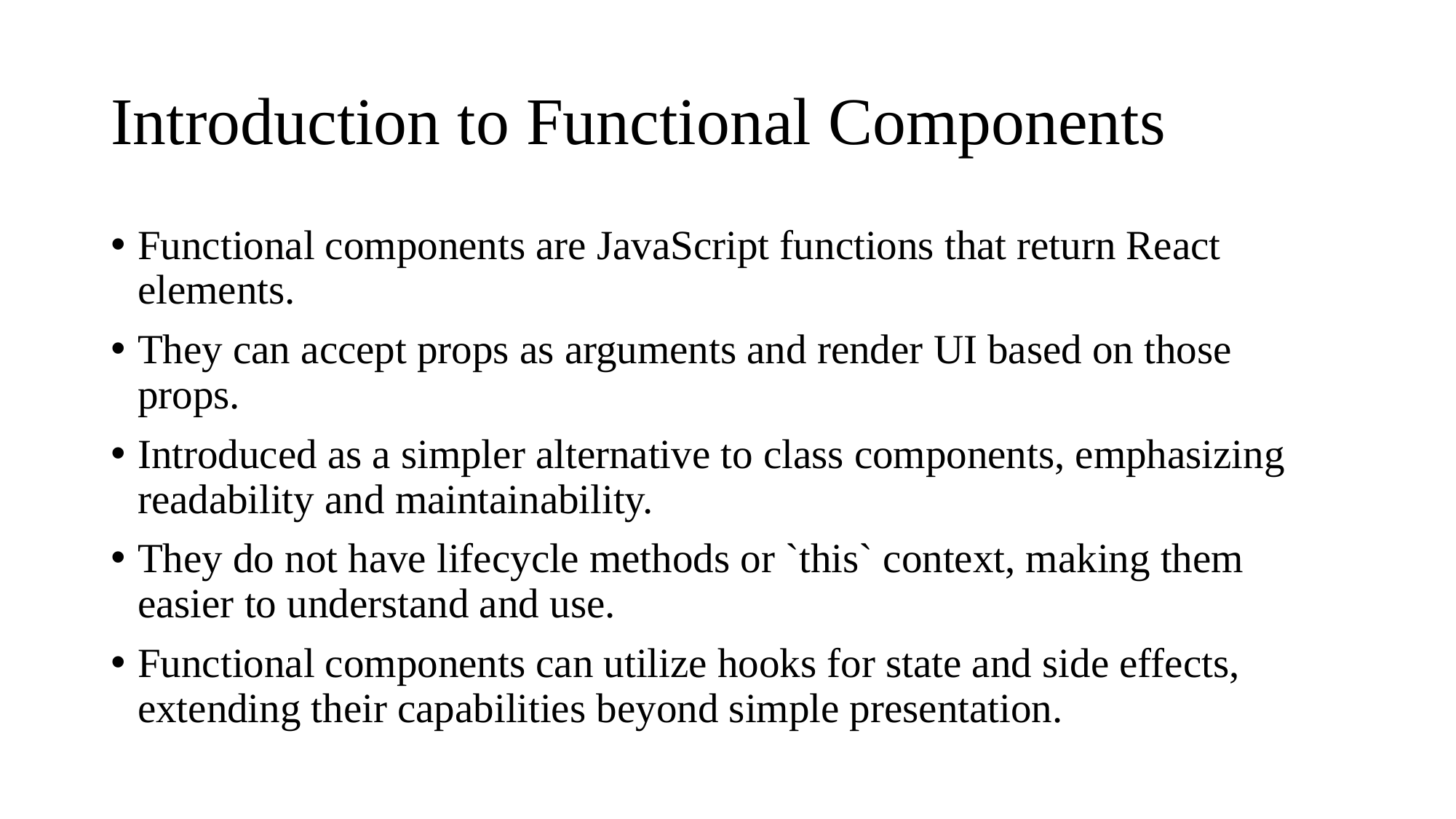

# Introduction to Functional Components
Functional components are JavaScript functions that return React elements.
They can accept props as arguments and render UI based on those props.
Introduced as a simpler alternative to class components, emphasizing readability and maintainability.
They do not have lifecycle methods or `this` context, making them easier to understand and use.
Functional components can utilize hooks for state and side effects, extending their capabilities beyond simple presentation.